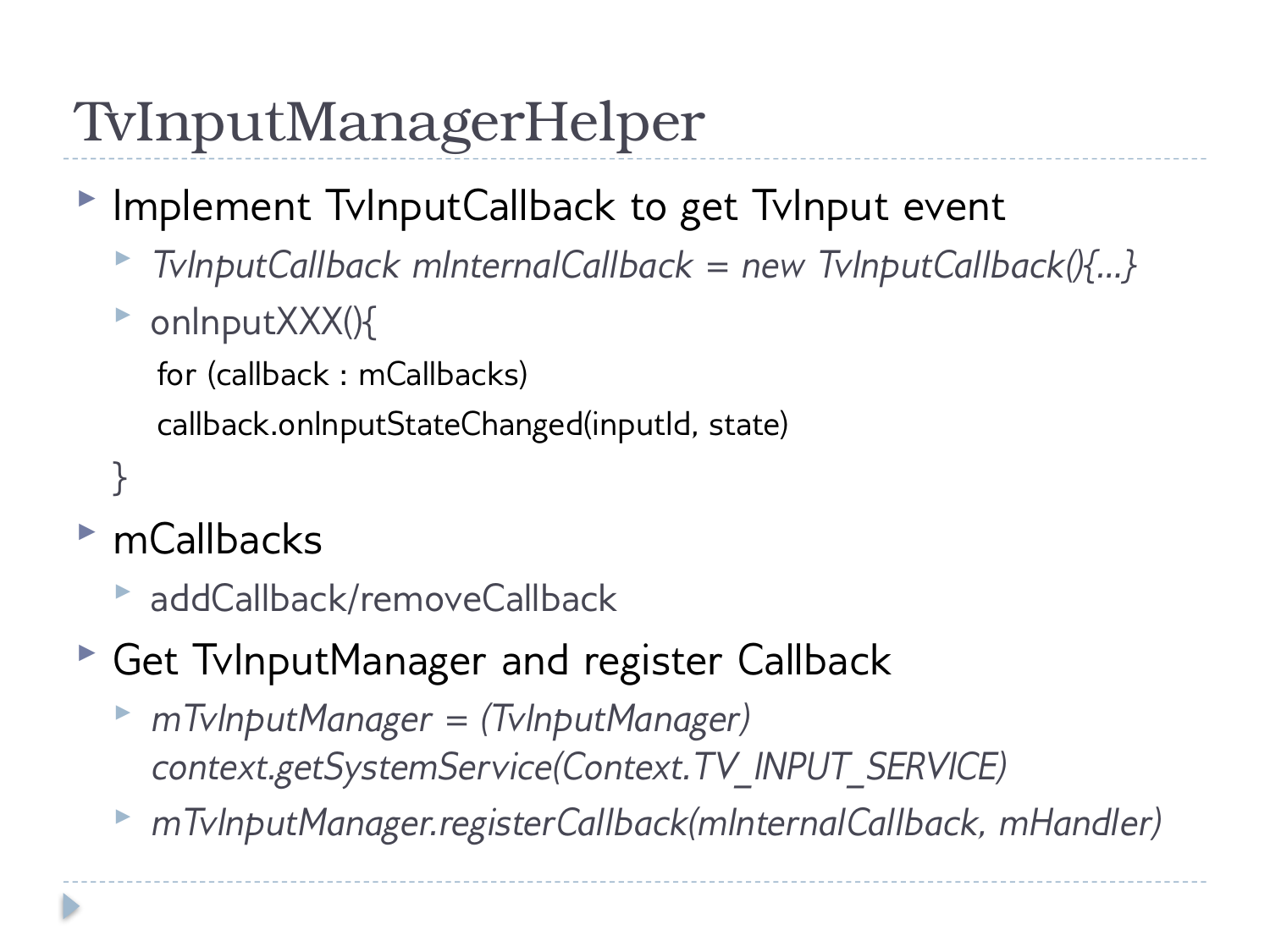

# TvInputManagerHelper
Implement TvInputCallback to get TvInput event
TvInputCallback mInternalCallback = new TvInputCallback(){…}
onInputXXX(){
		for (callback : mCallbacks)
			callback.onInputStateChanged(inputId, state)
	}
mCallbacks
addCallback/removeCallback
Get TvInputManager and register Callback
mTvInputManager = (TvInputManager) context.getSystemService(Context.TV_INPUT_SERVICE)
mTvInputManager.registerCallback(mInternalCallback, mHandler)